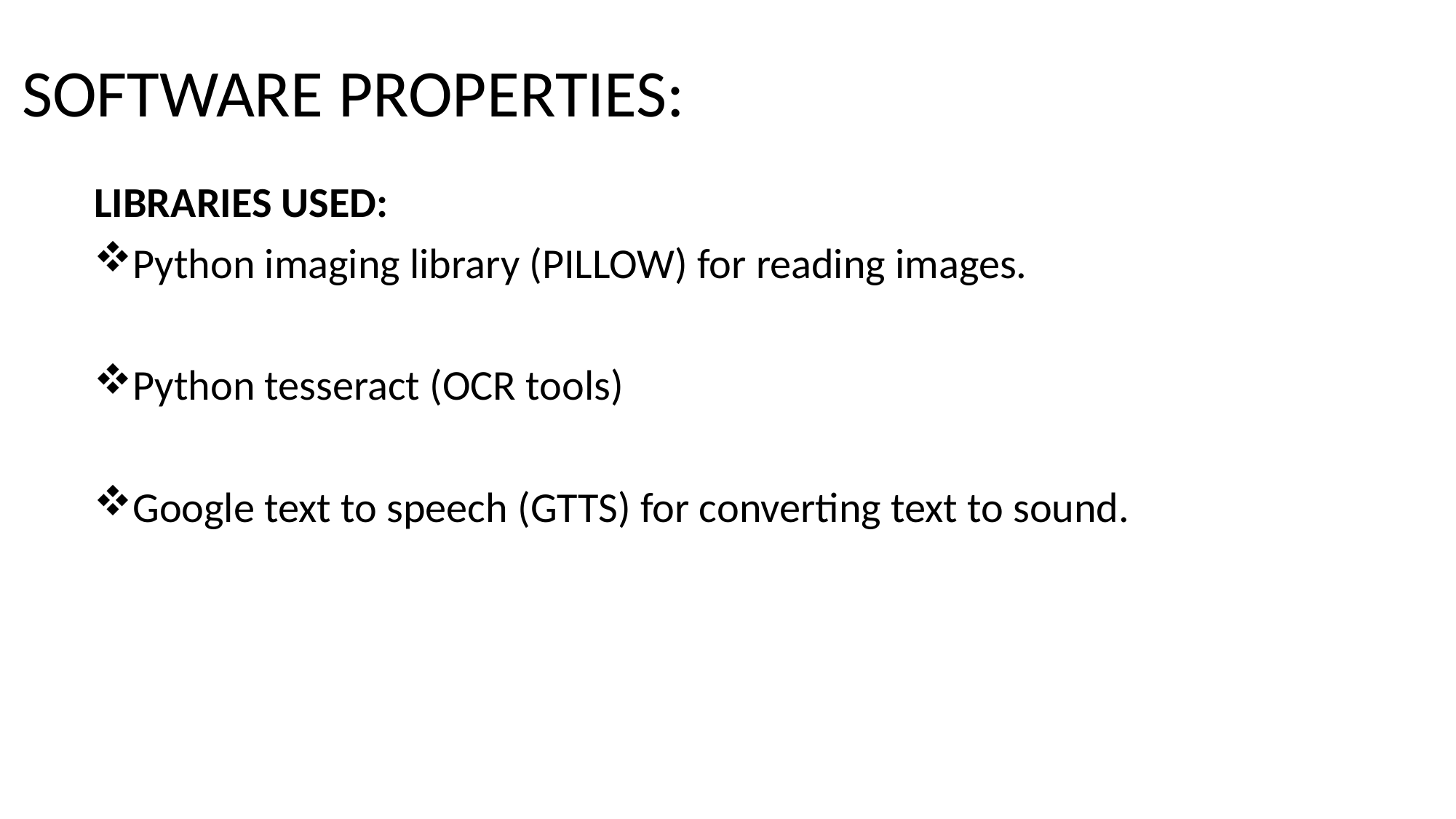

# SOFTWARE PROPERTIES:
LIBRARIES USED:
Python imaging library (PILLOW) for reading images.

Python tesseract (OCR tools)

Google text to speech (GTTS) for converting text to sound.